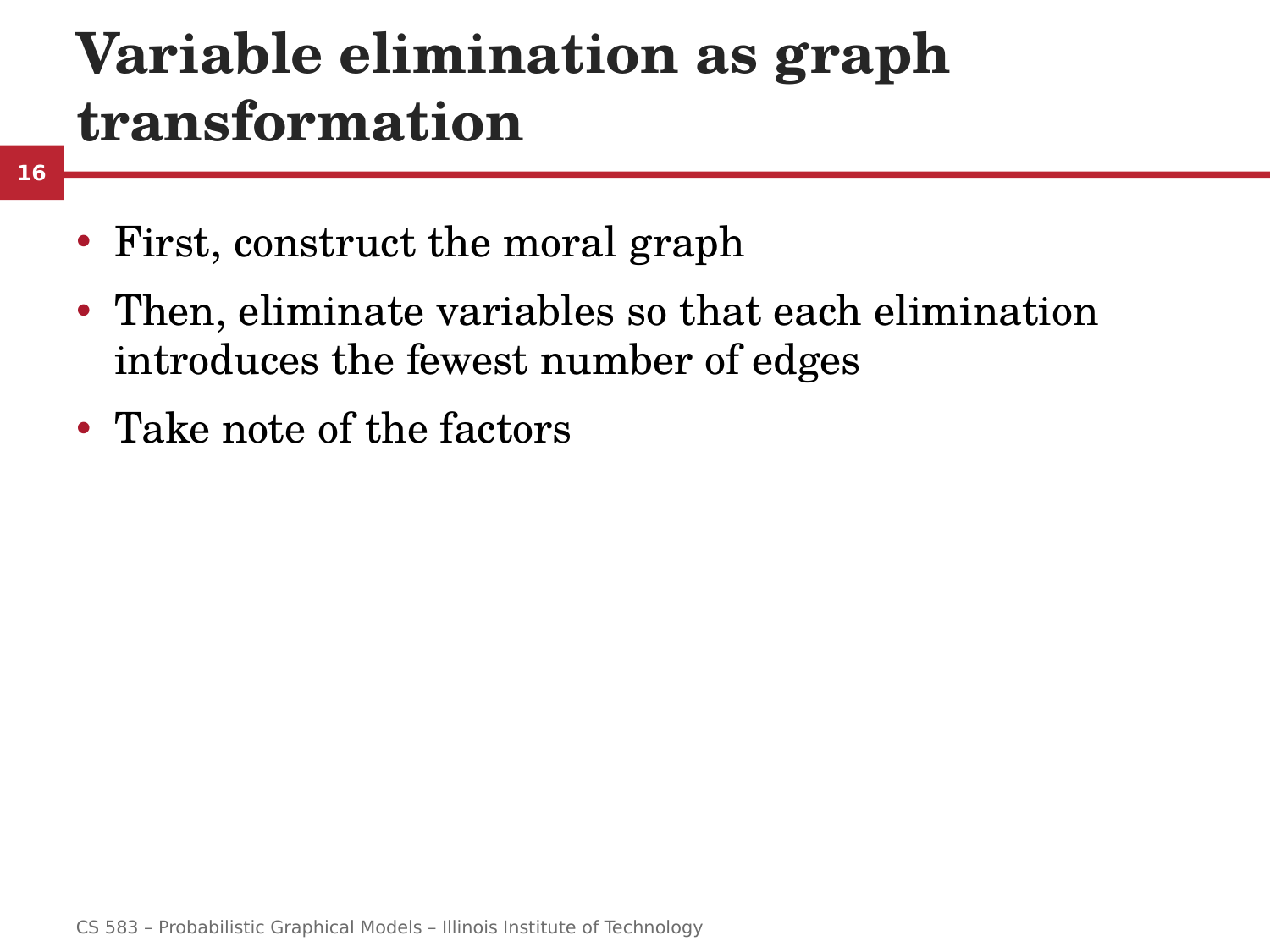

# Variable elimination as graph transformation
First, construct the moral graph
Then, eliminate variables so that each elimination introduces the fewest number of edges
Take note of the factors
16
CS 583 – Probabilistic Graphical Models – Illinois Institute of Technology